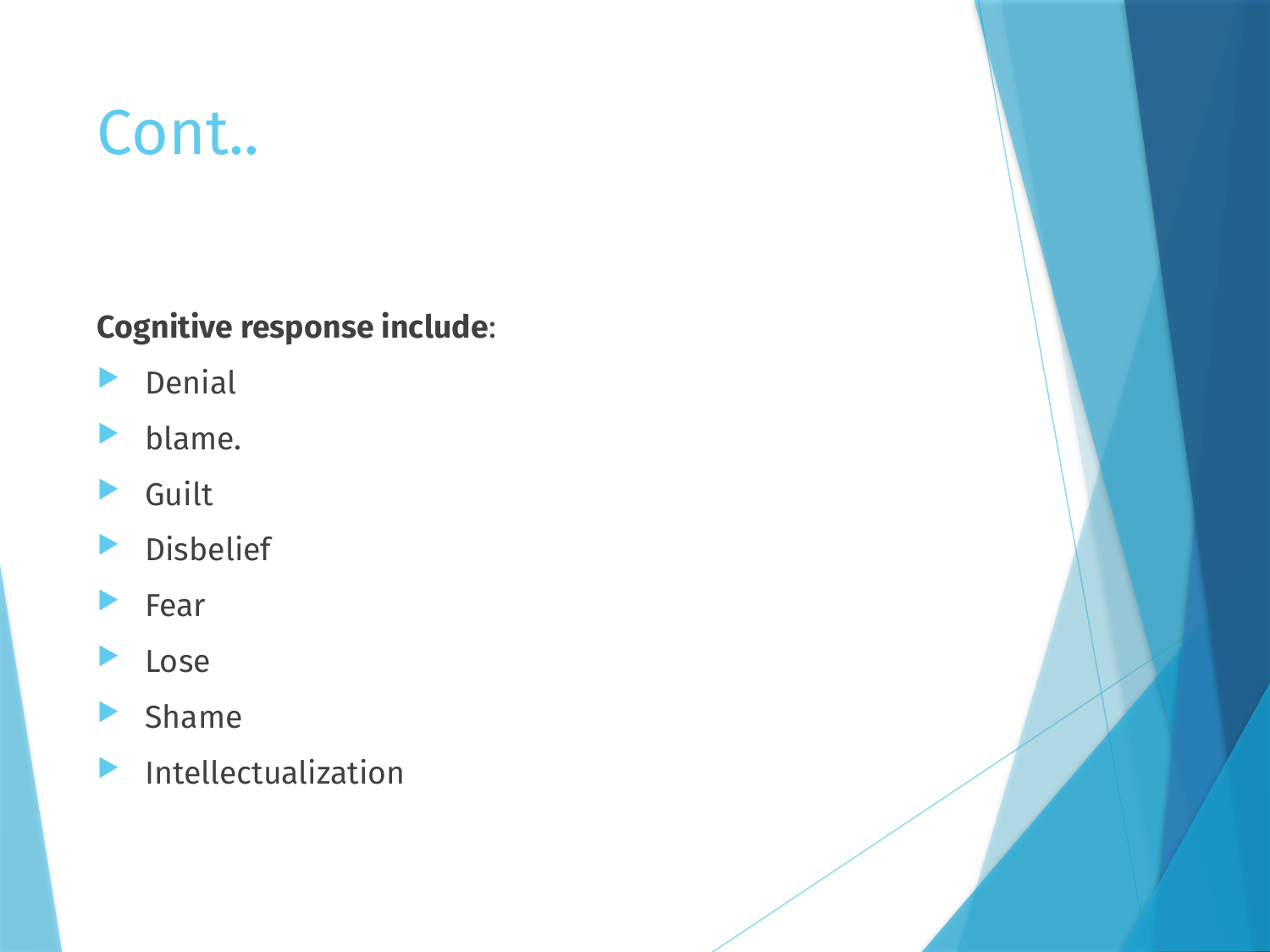

# Cont..
Cognitive response include:
Denial
blame.
Guilt
Disbelief
Fear
Lose
Shame
Intellectualization